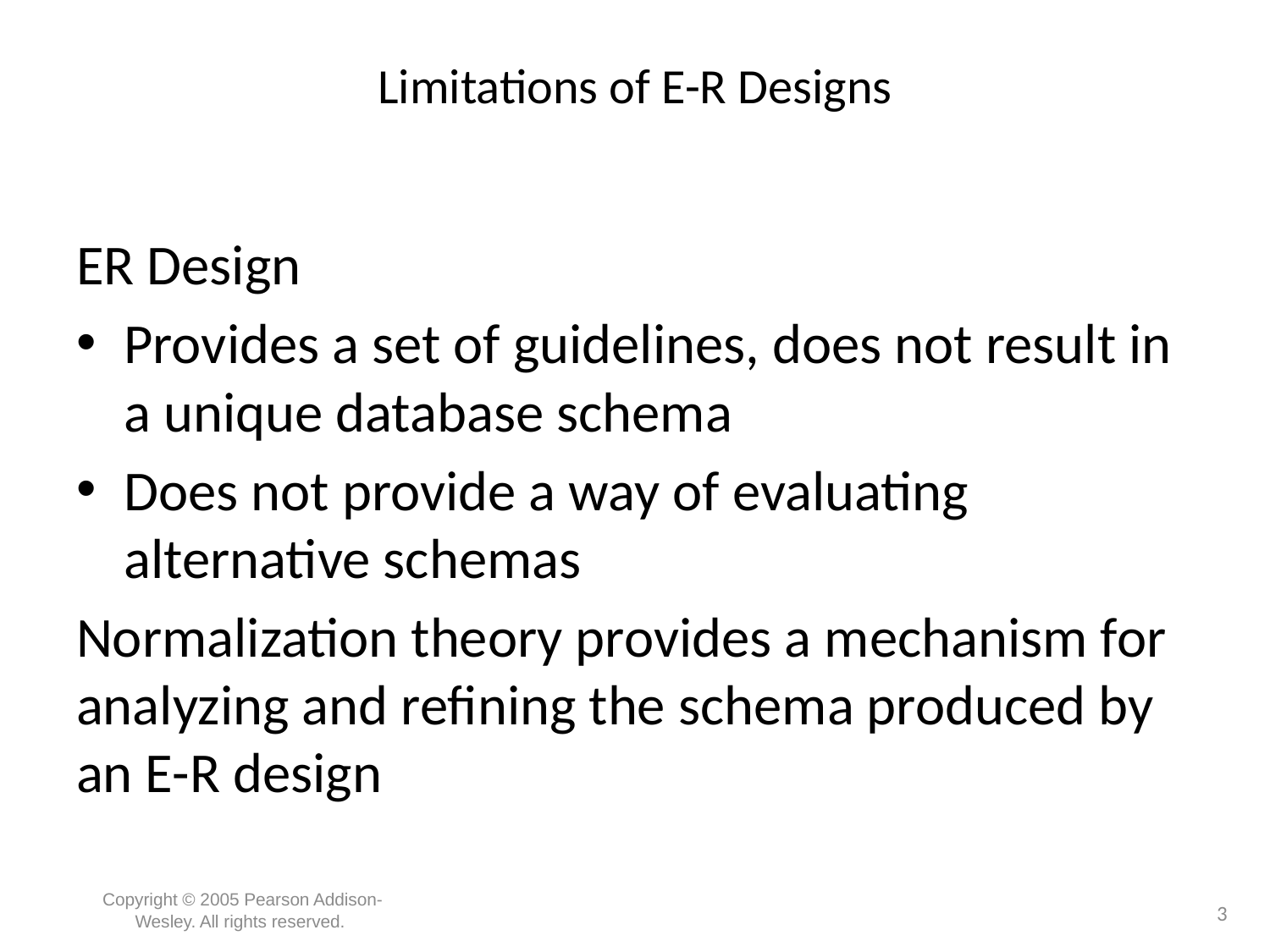

# Limitations of E-R Designs
ER Design
Provides a set of guidelines, does not result in a unique database schema
Does not provide a way of evaluating alternative schemas
Normalization theory provides a mechanism for analyzing and refining the schema produced by an E-R design
 Copyright © 2005 Pearson Addison-Wesley. All rights reserved.
3